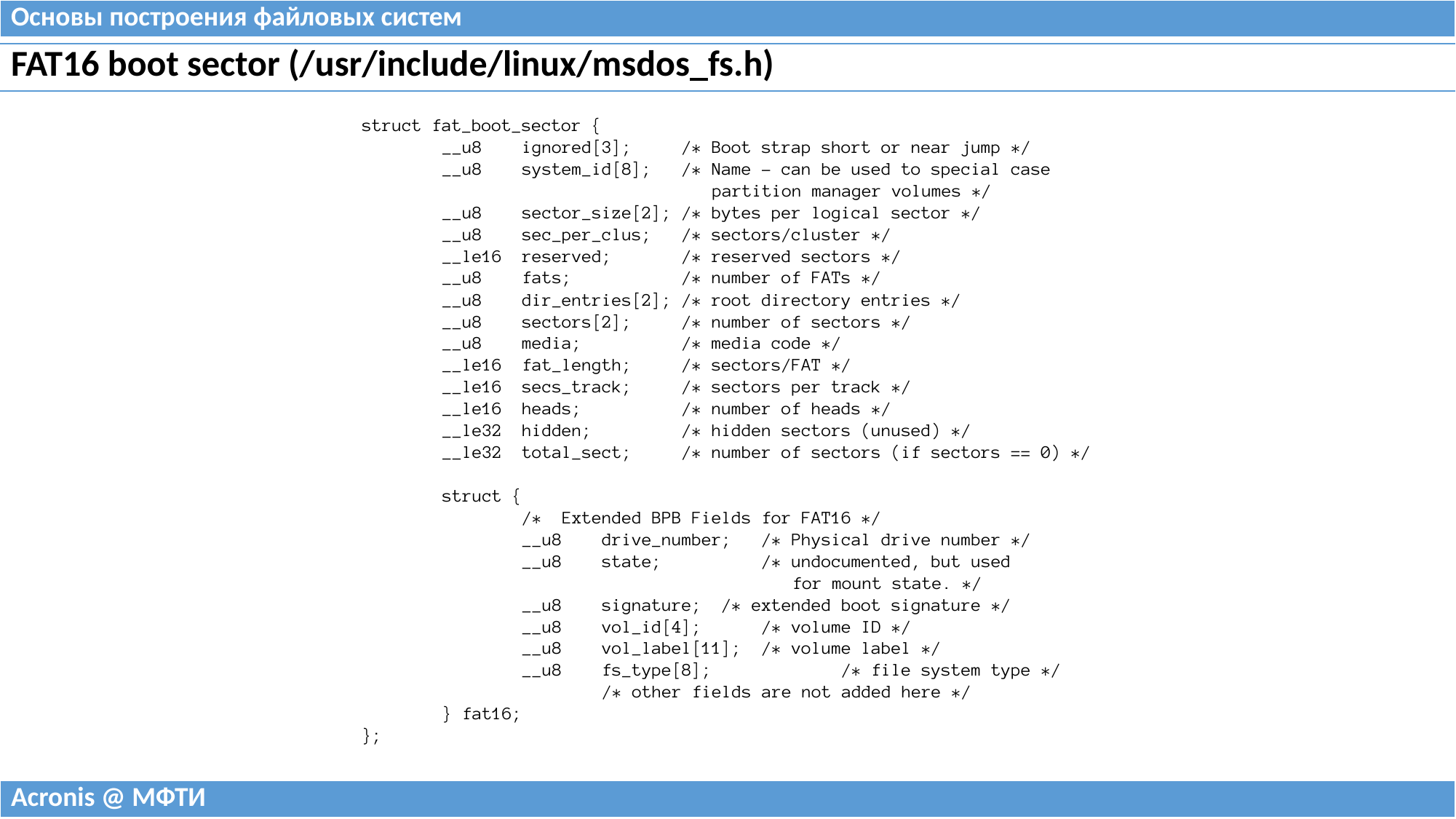

| Основы построения файловых систем |
| --- |
| FAT16 boot sector (/usr/include/linux/msdos\_fs.h) |
| --- |
struct fat_boot_sector {
        __u8    ignored[3];     /* Boot strap short or near jump */
        __u8    system_id[8];   /* Name - can be used to special case
                                   partition manager volumes */
        __u8    sector_size[2]; /* bytes per logical sector */
        __u8    sec_per_clus;   /* sectors/cluster */
        __le16  reserved;       /* reserved sectors */
        __u8    fats;           /* number of FATs */
        __u8    dir_entries[2]; /* root directory entries */
        __u8    sectors[2];     /* number of sectors */
        __u8    media;          /* media code */
        __le16  fat_length;     /* sectors/FAT */
        __le16  secs_track;     /* sectors per track */
        __le16  heads;          /* number of heads */
        __le32  hidden;         /* hidden sectors (unused) */
        __le32  total_sect;     /* number of sectors (if sectors == 0) */
        struct {
                /*  Extended BPB Fields for FAT16 */
                __u8    drive_number;   /* Physical drive number */
                __u8    state;          /* undocumented, but used
                                           for mount state. */
                __u8    signature;  /* extended boot signature */
                __u8    vol_id[4];      /* volume ID */
                __u8    vol_label[11];  /* volume label */
                __u8    fs_type[8];             /* file system type */
                        /* other fields are not added here */
        } fat16;
};

| Acronis @ МФТИ |
| --- |